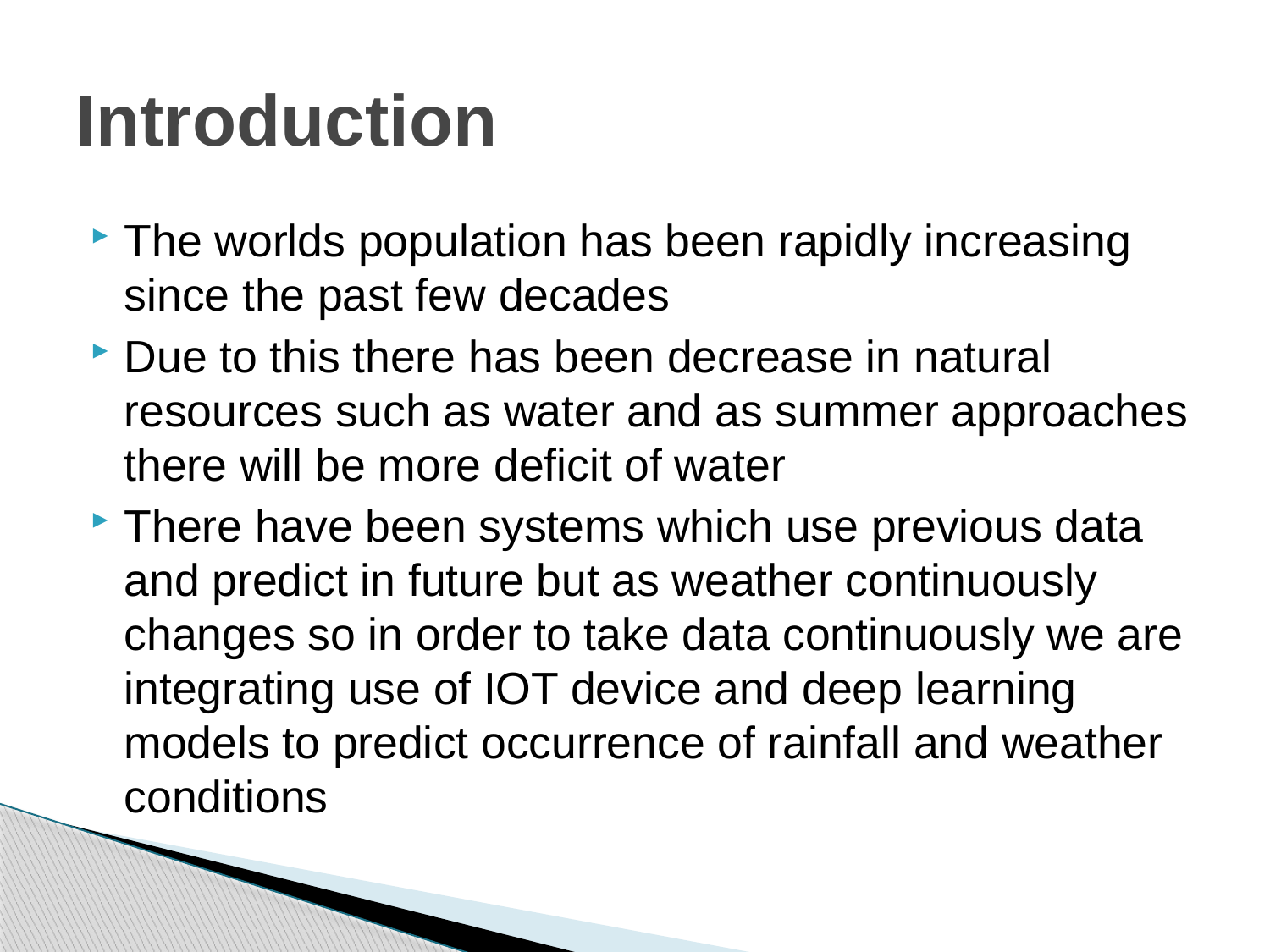

# Introduction
The worlds population has been rapidly increasing since the past few decades
Due to this there has been decrease in natural resources such as water and as summer approaches there will be more deficit of water
There have been systems which use previous data and predict in future but as weather continuously changes so in order to take data continuously we are integrating use of IOT device and deep learning models to predict occurrence of rainfall and weather conditions